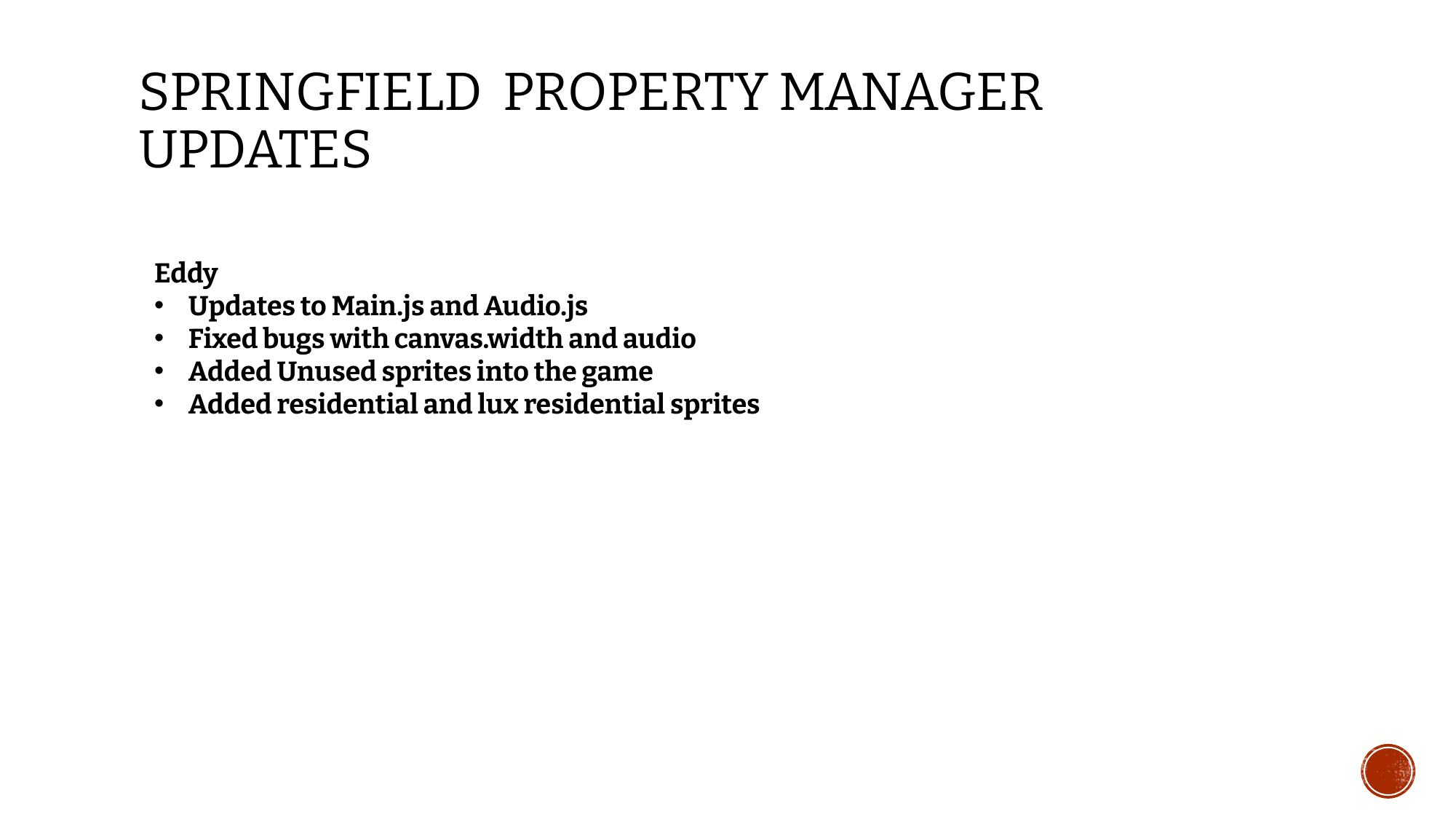

# Springfield  property manager Updates
Eddy
Updates to Main.js and Audio.js
Fixed bugs with canvas.width and audio
Added Unused sprites into the game
Added residential and lux residential sprites